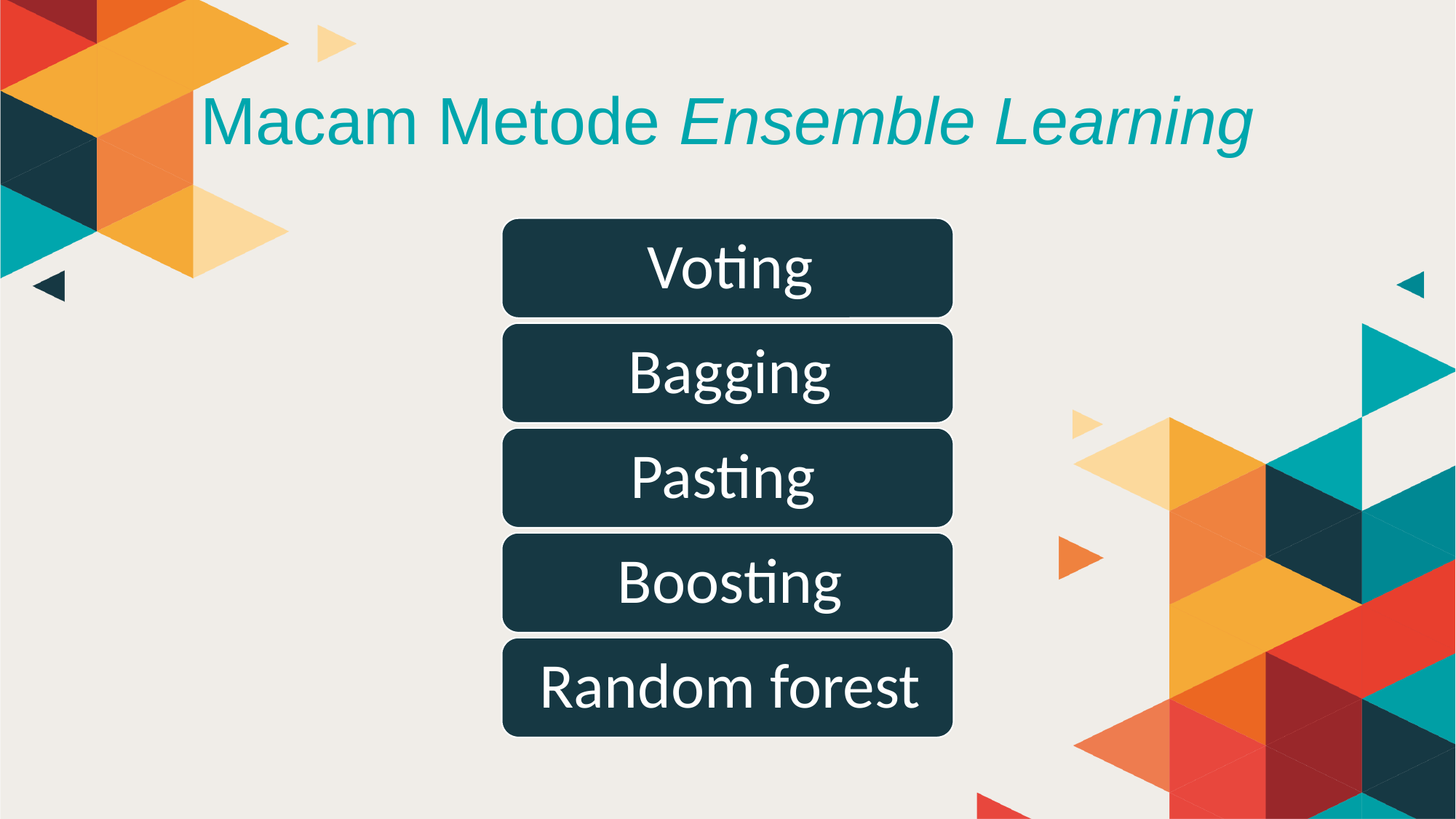

# Macam Metode Ensemble Learning
Voting
Bagging
Pasting
Boosting
Random forest